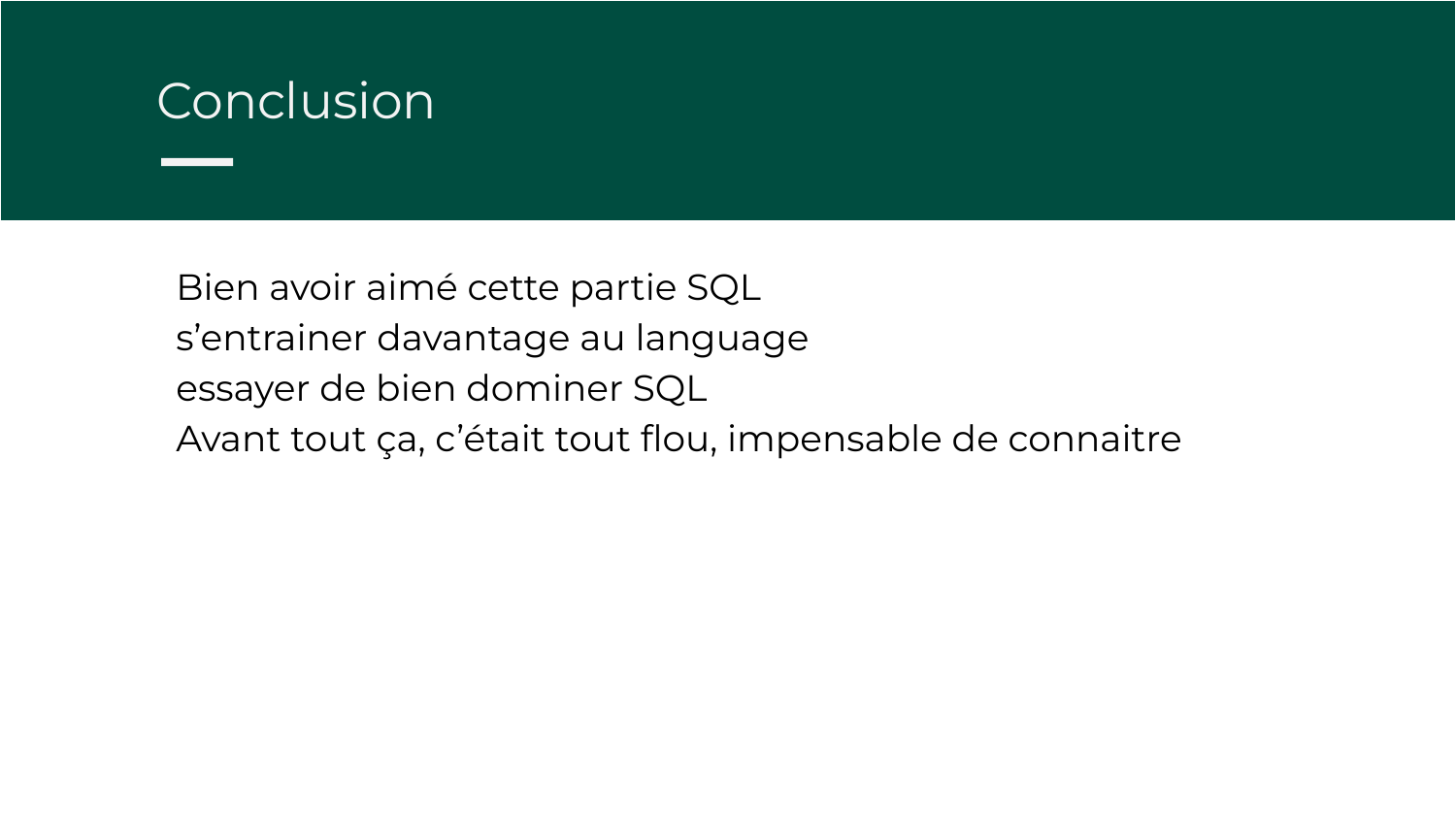

Conclusion

Bien avoir aimé cette partie SQL
s’entrainer davantage au language
essayer de bien dominer SQL
Avant tout ça, c’était tout flou, impensable de connaitre